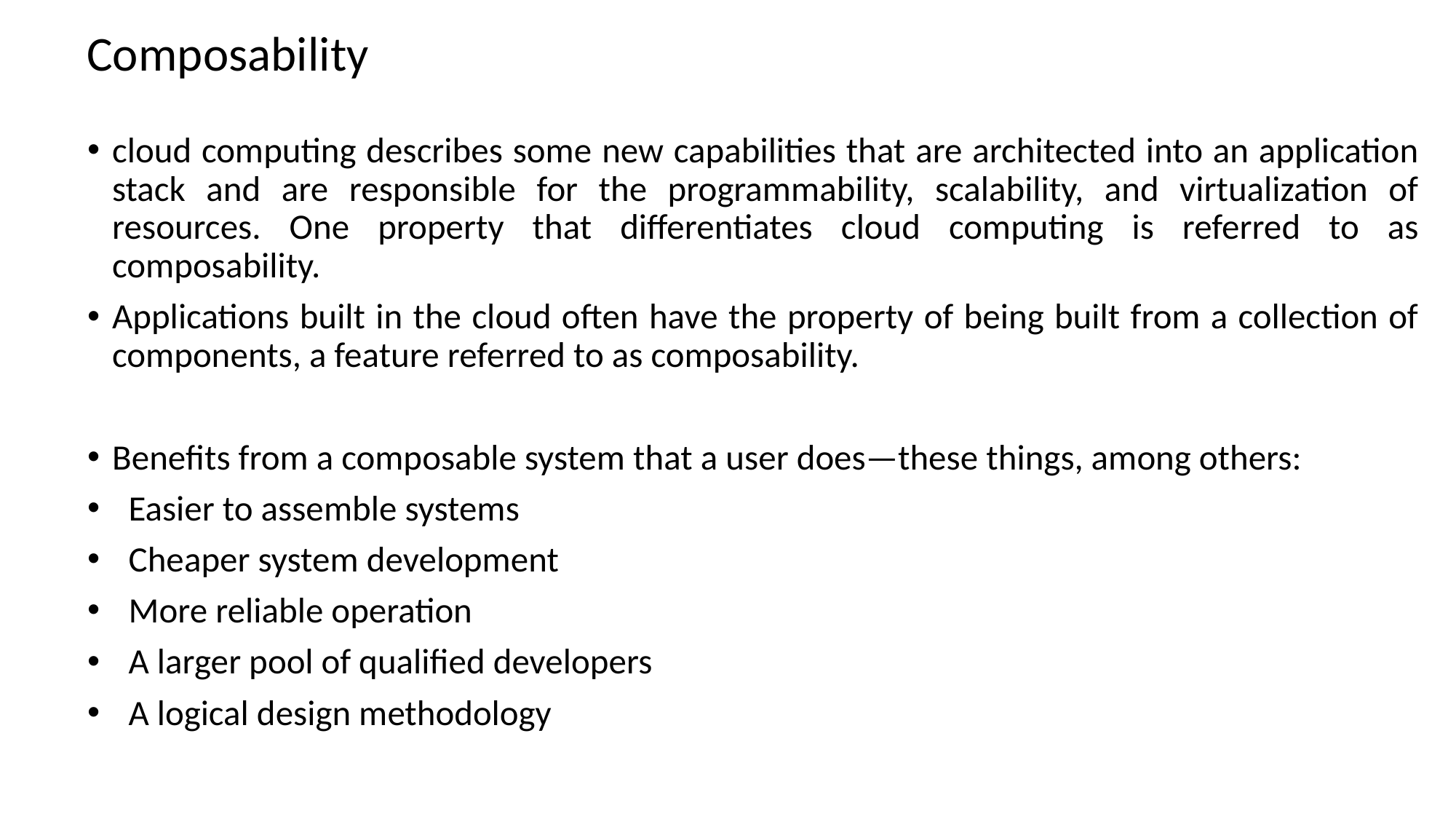

# Composability
cloud computing describes some new capabilities that are architected into an application stack and are responsible for the programmability, scalability, and virtualization of resources. One property that differentiates cloud computing is referred to as composability.
Applications built in the cloud often have the property of being built from a collection of components, a feature referred to as composability.

Benefits from a composable system that a user does—these things, among others:
Easier to assemble systems
Cheaper system development
More reliable operation
A larger pool of qualified developers
A logical design methodology